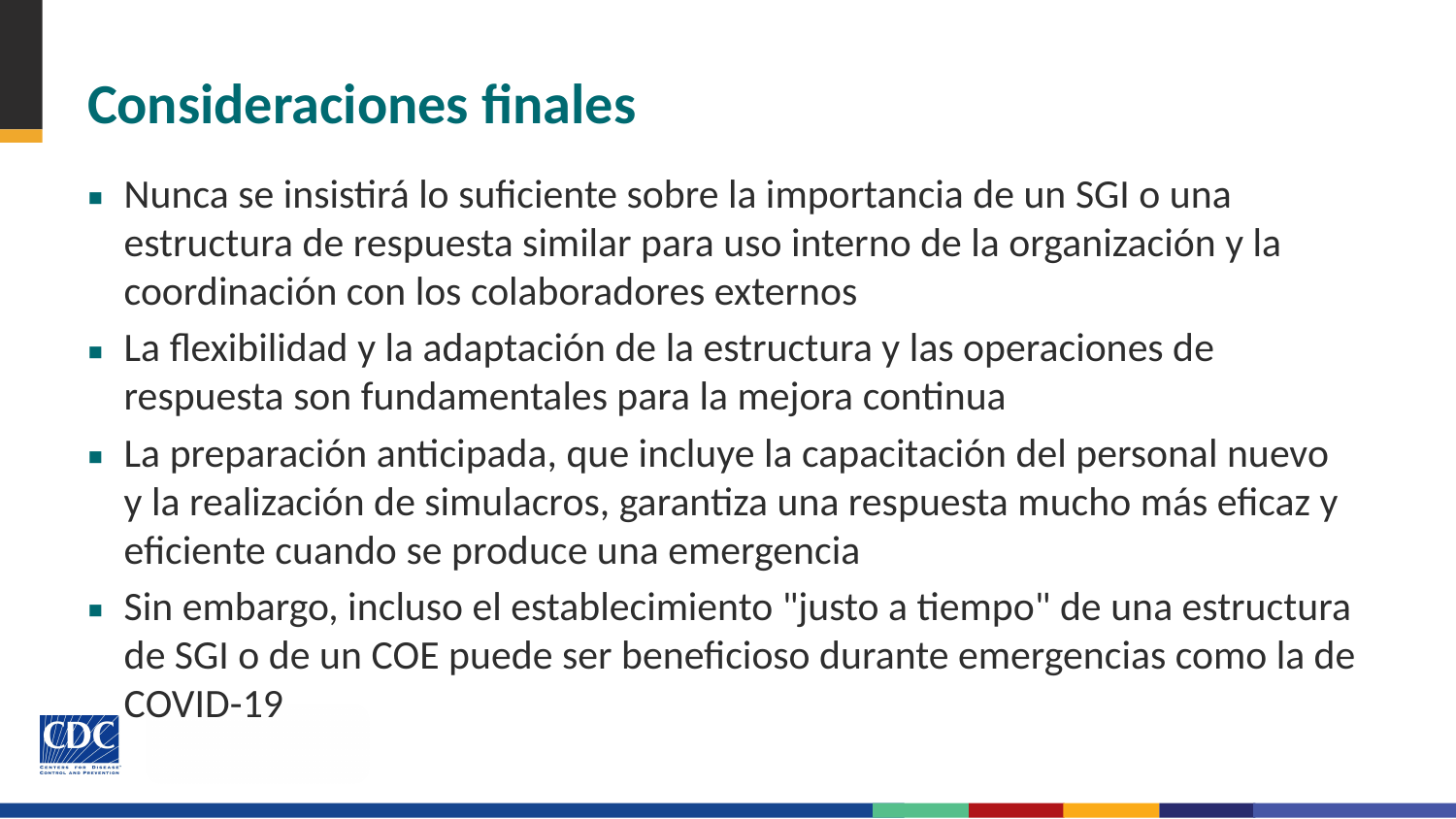

# Consideraciones finales
Nunca se insistirá lo suficiente sobre la importancia de un SGI o una estructura de respuesta similar para uso interno de la organización y la coordinación con los colaboradores externos
La flexibilidad y la adaptación de la estructura y las operaciones de respuesta son fundamentales para la mejora continua
La preparación anticipada, que incluye la capacitación del personal nuevo y la realización de simulacros, garantiza una respuesta mucho más eficaz y eficiente cuando se produce una emergencia
Sin embargo, incluso el establecimiento "justo a tiempo" de una estructura de SGI o de un COE puede ser beneficioso durante emergencias como la de COVID-19